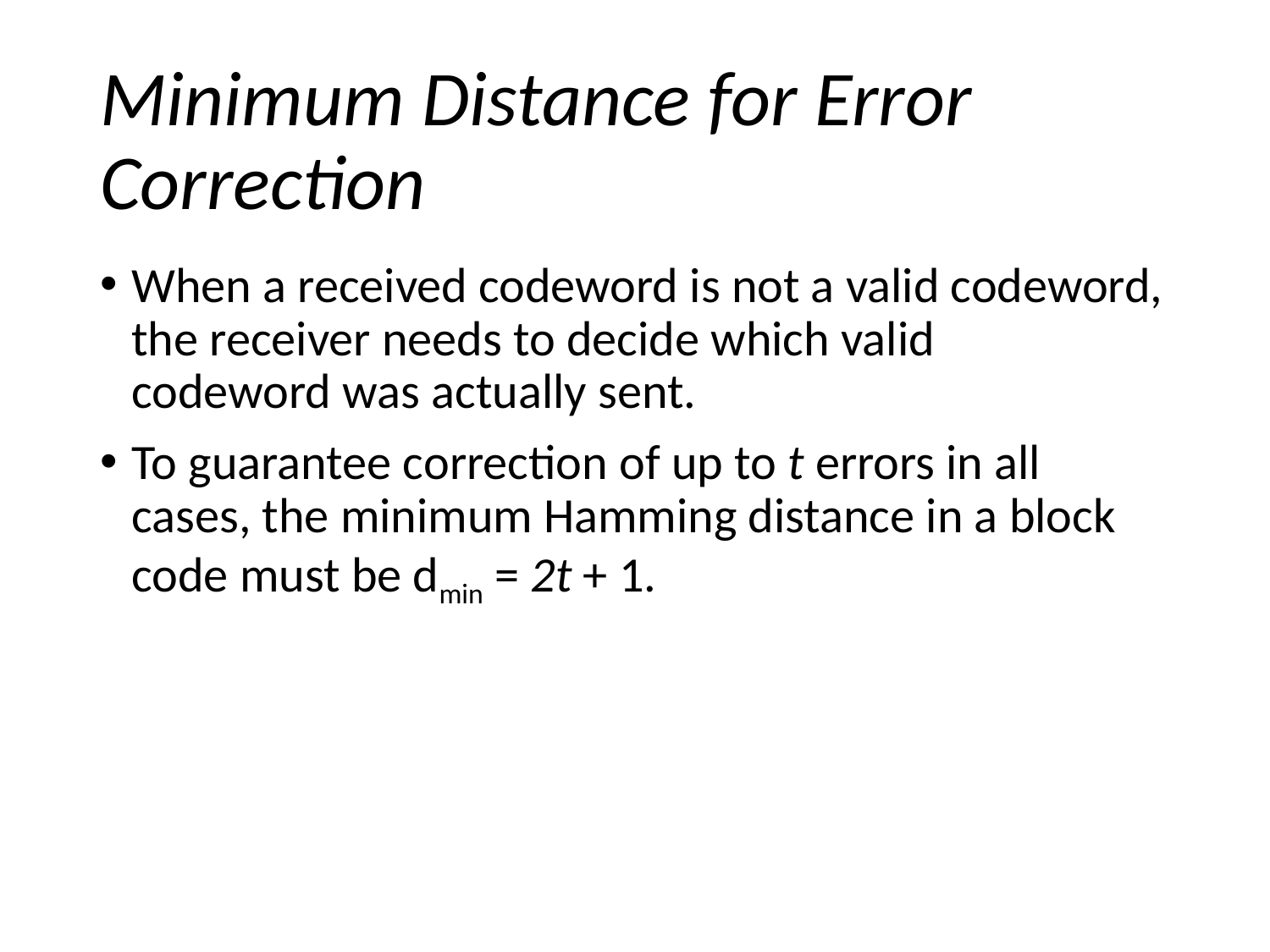

# Minimum Distance for Error Correction
When a received codeword is not a valid codeword, the receiver needs to decide which valid
codeword was actually sent.
To guarantee correction of up to t errors in all cases, the minimum Hamming distance in a block code must be dmin = 2t + 1.